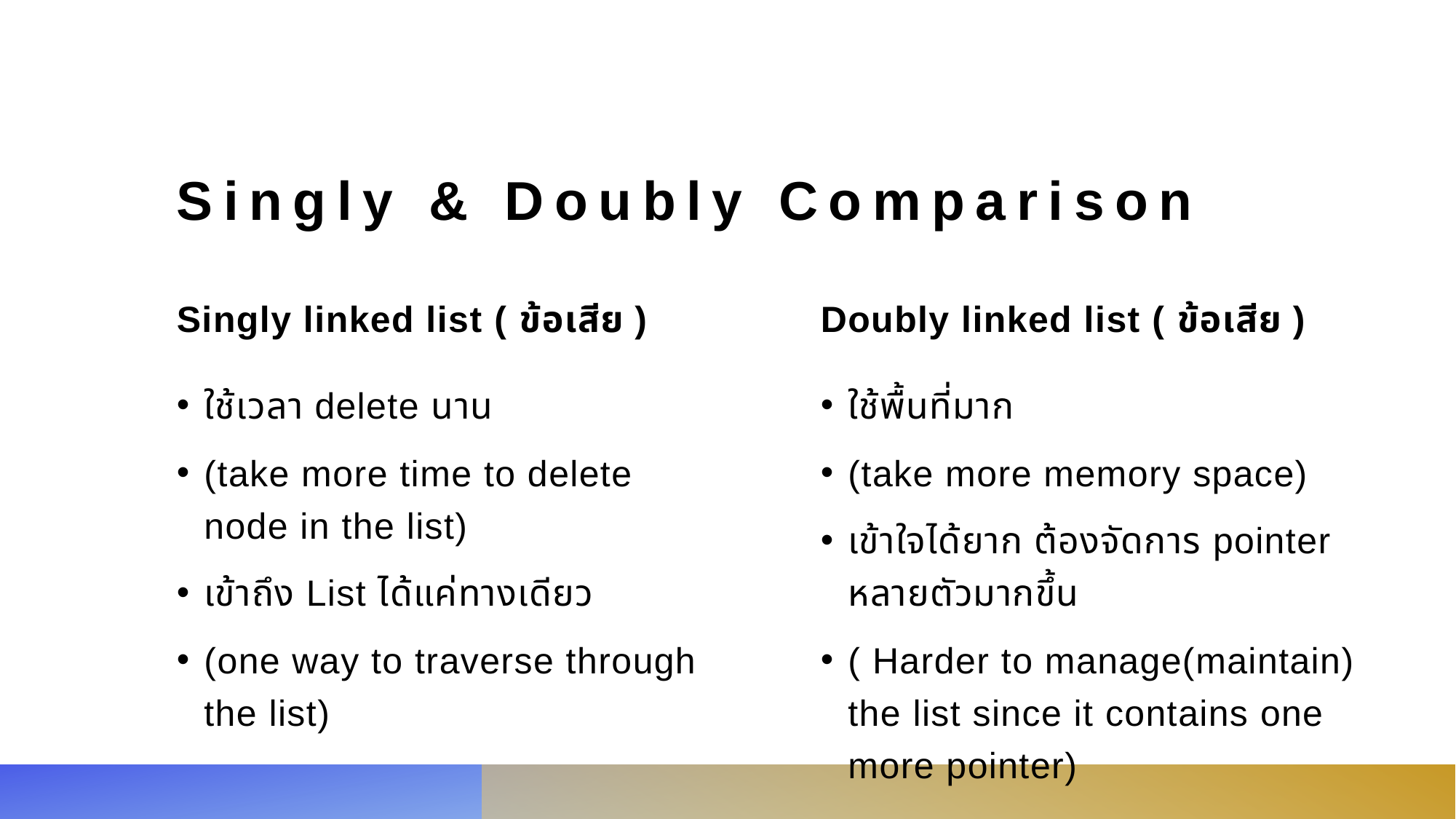

# Singly & Doubly Comparison​
Singly linked list ( ข้อเสีย )
Doubly linked list ( ข้อเสีย )
ใช้พื้นที่มาก
(take more memory space)
เข้าใจได้ยาก ต้องจัดการ pointer หลายตัวมากขึ้น
( Harder to manage(maintain) the list since it contains one more pointer)
ใช้เวลา delete นาน
(take more time to delete node in the list)
เข้าถึง List ได้แค่ทางเดียว
(one way to traverse through the list)